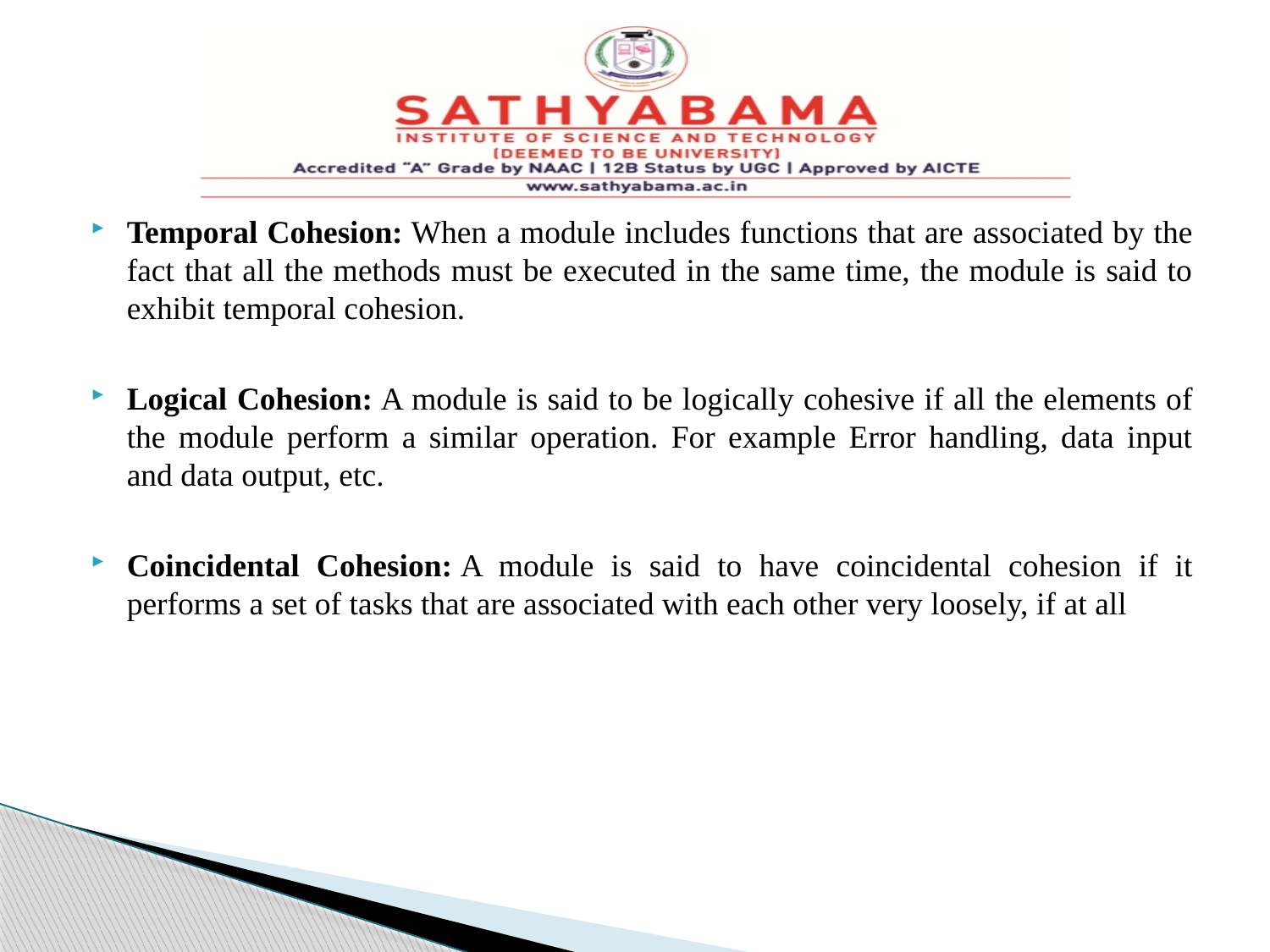

#
Temporal Cohesion: When a module includes functions that are associated by the fact that all the methods must be executed in the same time, the module is said to exhibit temporal cohesion.

Logical Cohesion: A module is said to be logically cohesive if all the elements of the module perform a similar operation. For example Error handling, data input and data output, etc.

Coincidental Cohesion: A module is said to have coincidental cohesion if it performs a set of tasks that are associated with each other very loosely, if at all